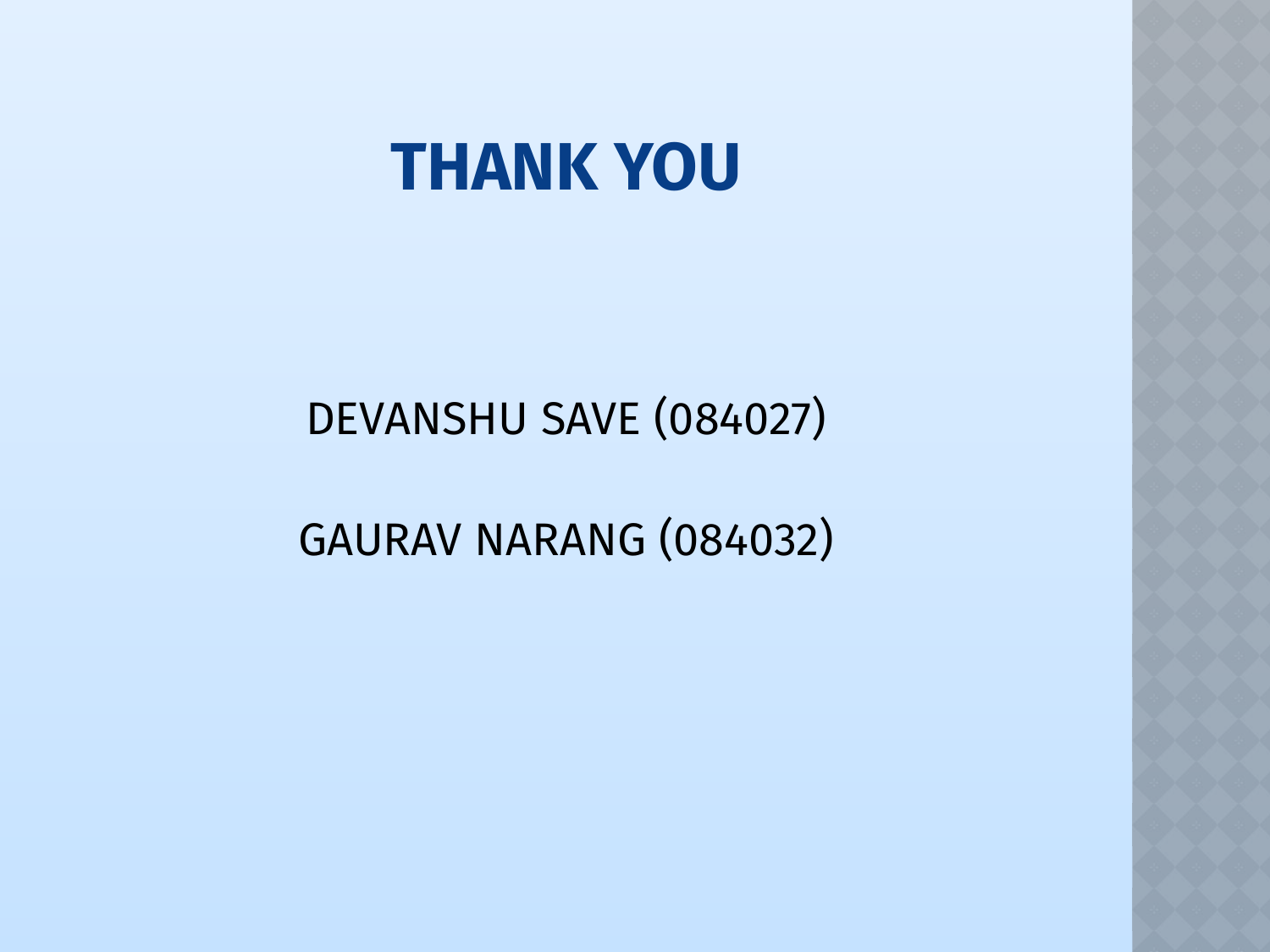

# THANK you
DEVANSHU SAVE (084027)
GAURAV NARANG (084032)